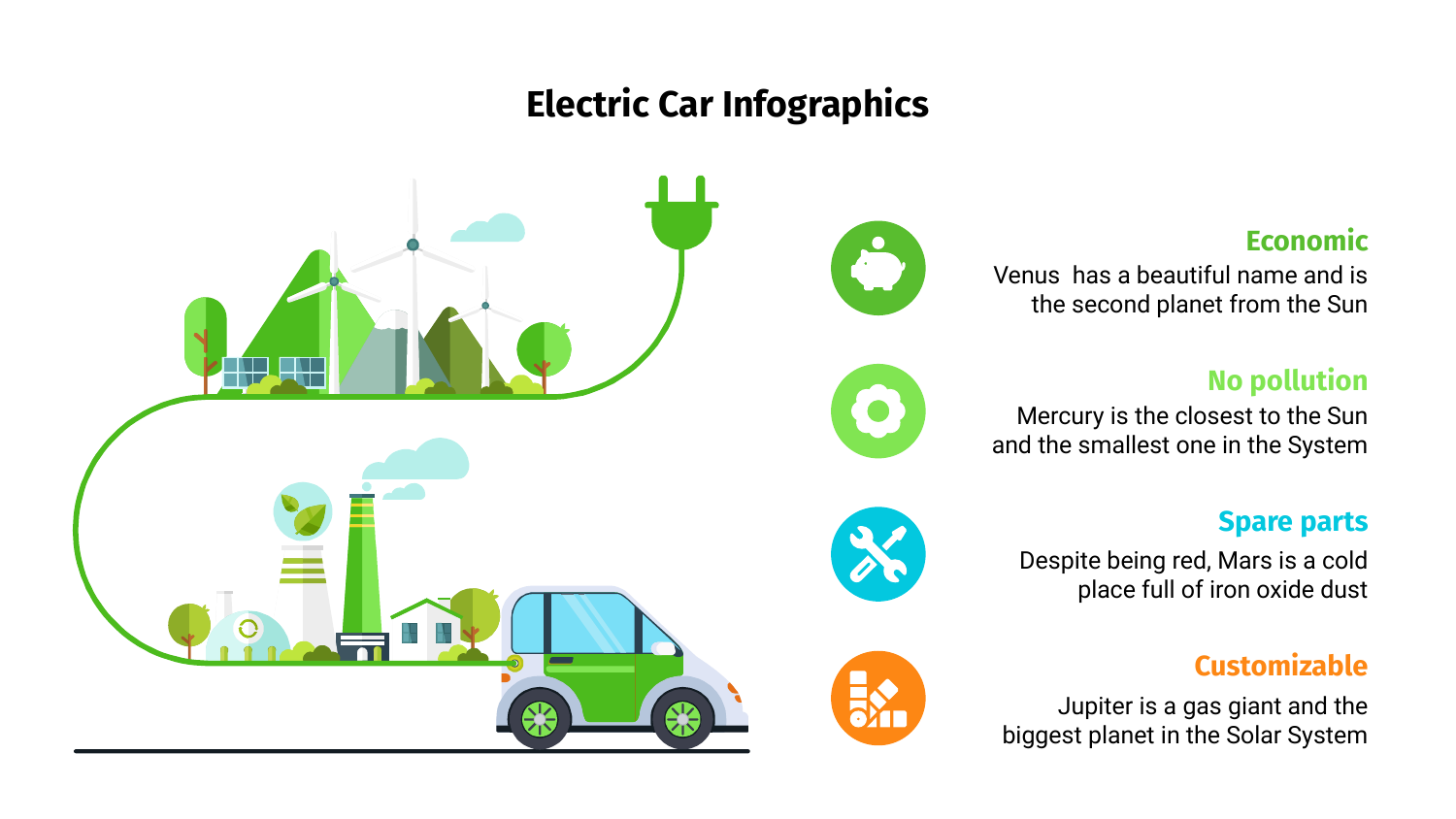

# Electric Car Infographics

Economic

Venus  has a beautiful name and is the second planet from the Sun

No pollution

Mercury is the closest to the Sun and the smallest one in the System

Spare parts

Despite being red, Mars is a cold place full of iron oxide dust

Customizable

Jupiter is a gas giant and the biggest planet in the Solar System